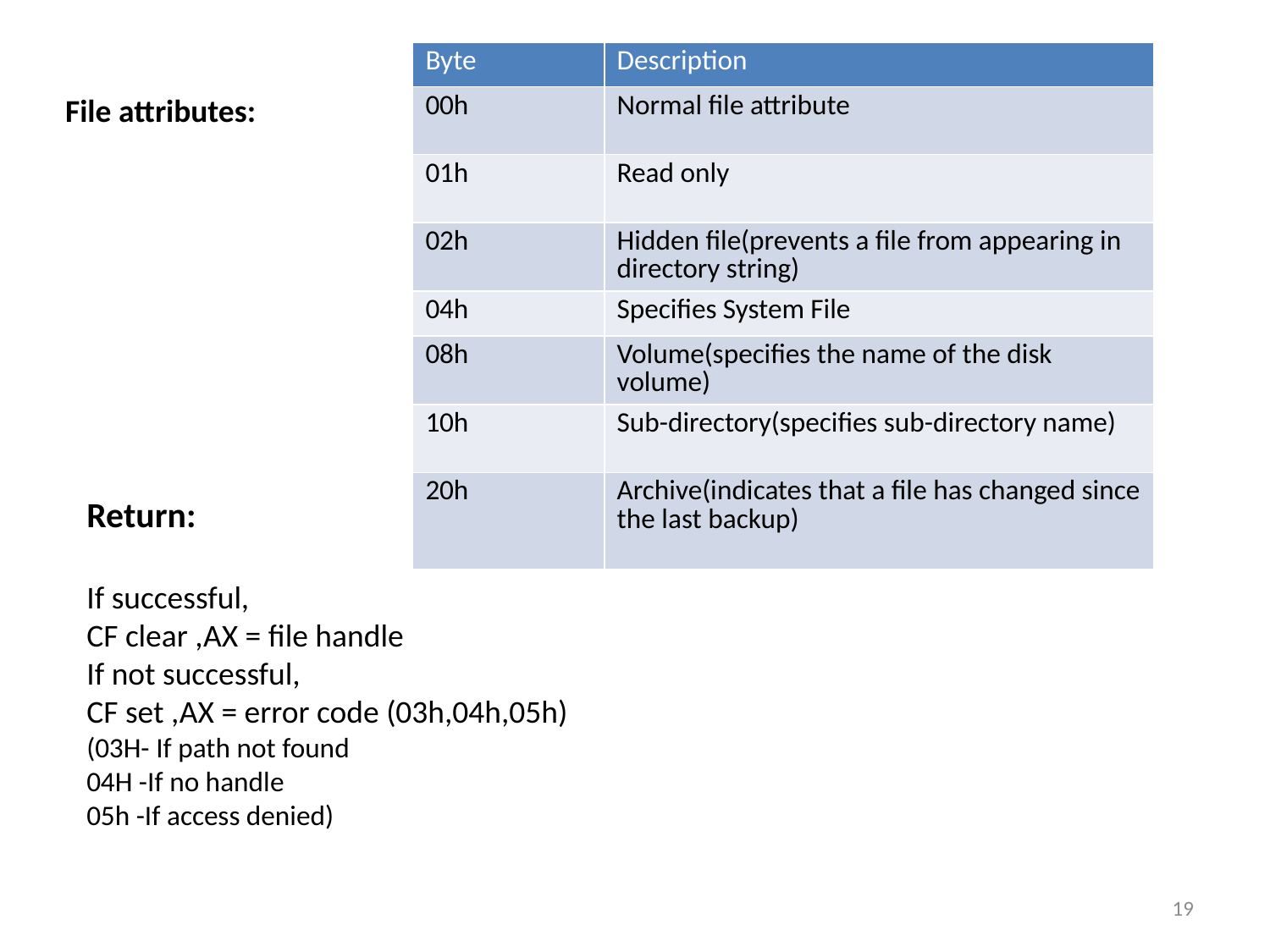

| Byte | Description |
| --- | --- |
| 00h | Normal file attribute |
| 01h | Read only |
| 02h | Hidden file(prevents a file from appearing in directory string) |
| 04h | Specifies System File |
| 08h | Volume(specifies the name of the disk volume) |
| 10h | Sub-directory(specifies sub-directory name) |
| 20h | Archive(indicates that a file has changed since the last backup) |
File attributes:

Return:

If successful,
CF clear ,AX = file handle
If not successful,
CF set ,AX = error code (03h,04h,05h)
(03H- If path not found
04H -If no handle
05h -If access denied)
19